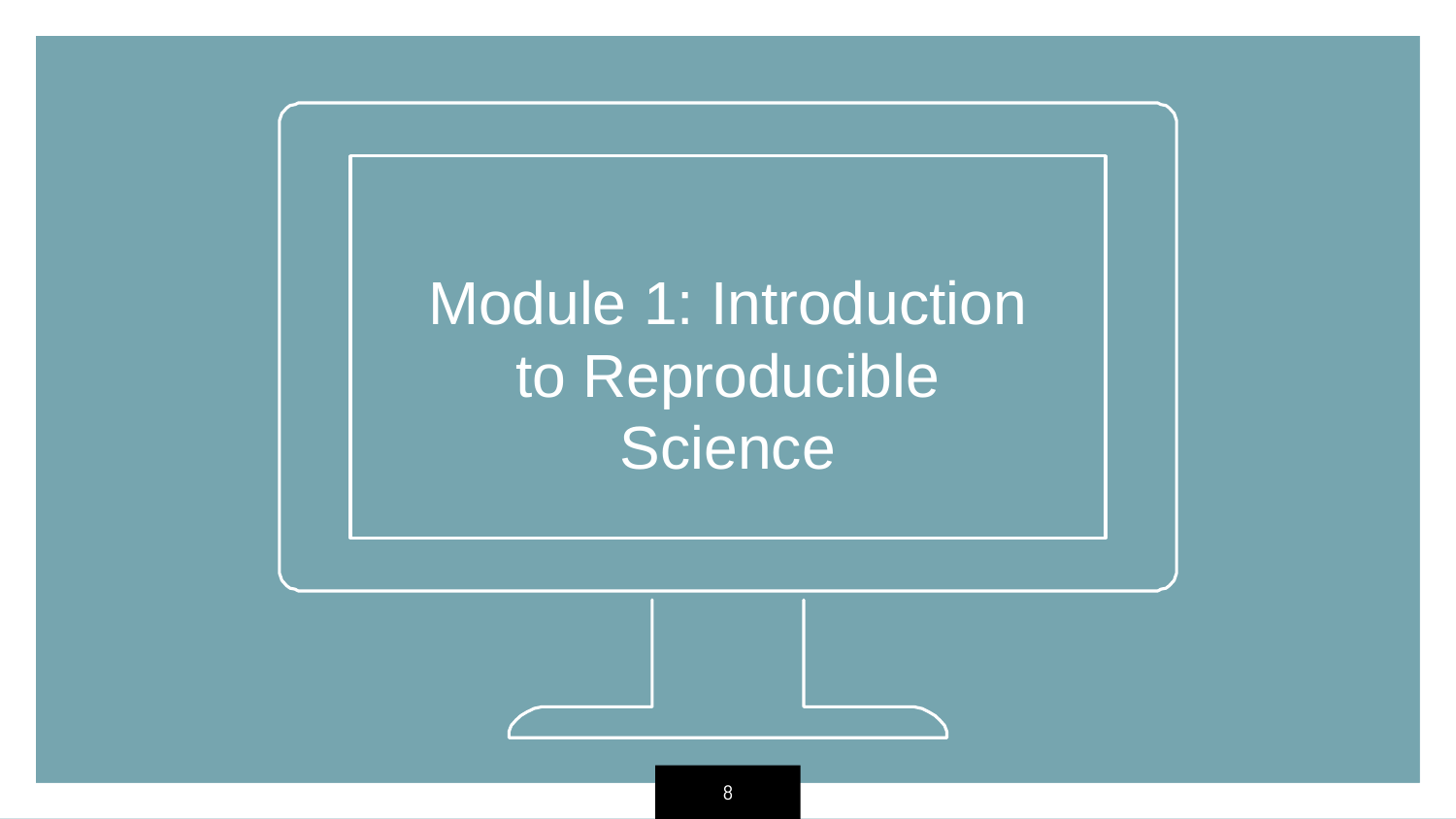

Module 1: Introduction to Reproducible Science
8